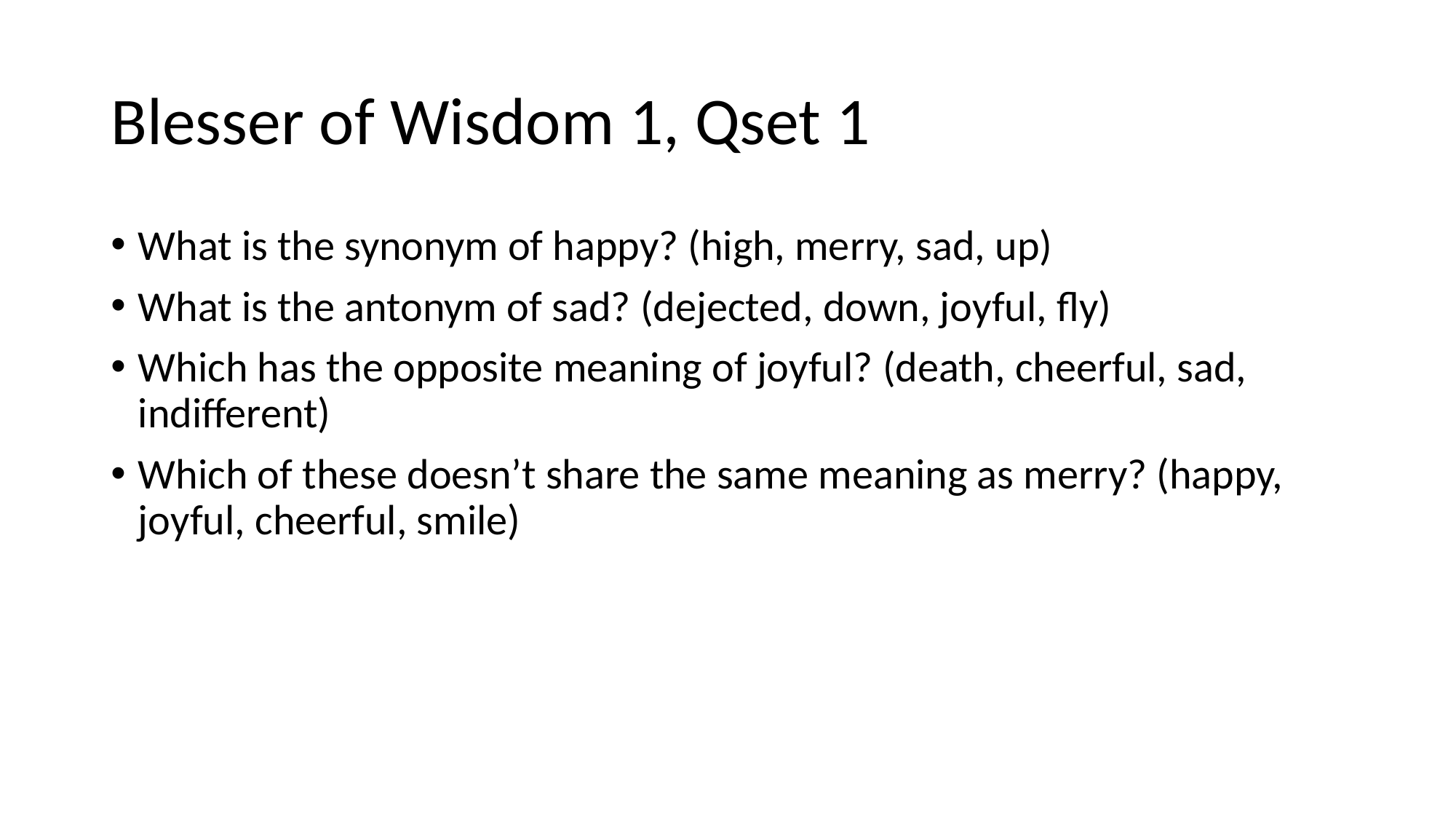

# Blesser of Wisdom 1, Qset 1
What is the synonym of happy? (high, merry, sad, up)
What is the antonym of sad? (dejected, down, joyful, fly)
Which has the opposite meaning of joyful? (death, cheerful, sad, indifferent)
Which of these doesn’t share the same meaning as merry? (happy, joyful, cheerful, smile)